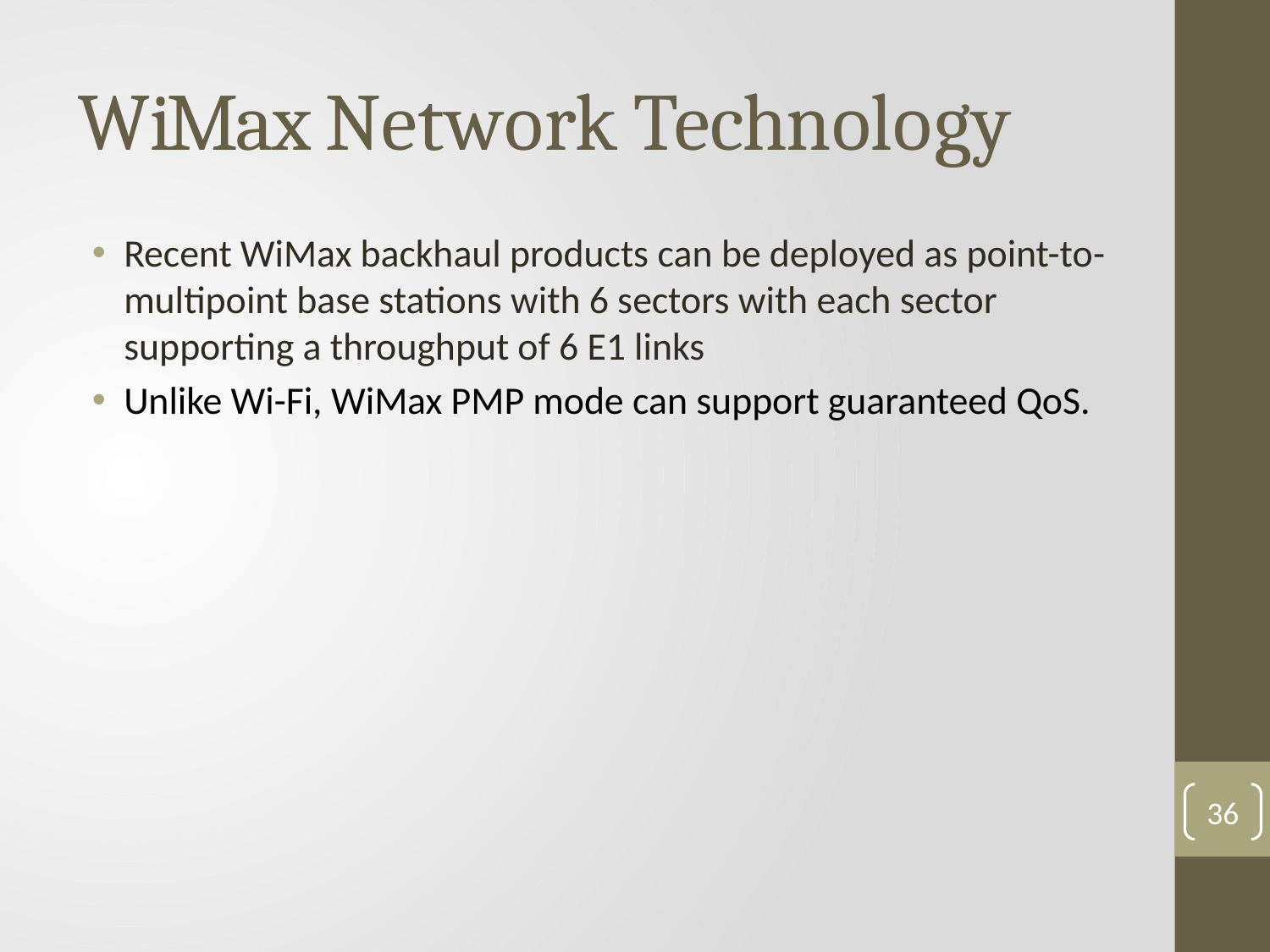

# WiMax Network Technology
Recent WiMax backhaul products can be deployed as point-to-multipoint base stations with 6 sectors with each sector supporting a throughput of 6 E1 links
Unlike Wi-Fi, WiMax PMP mode can support guaranteed QoS.
36